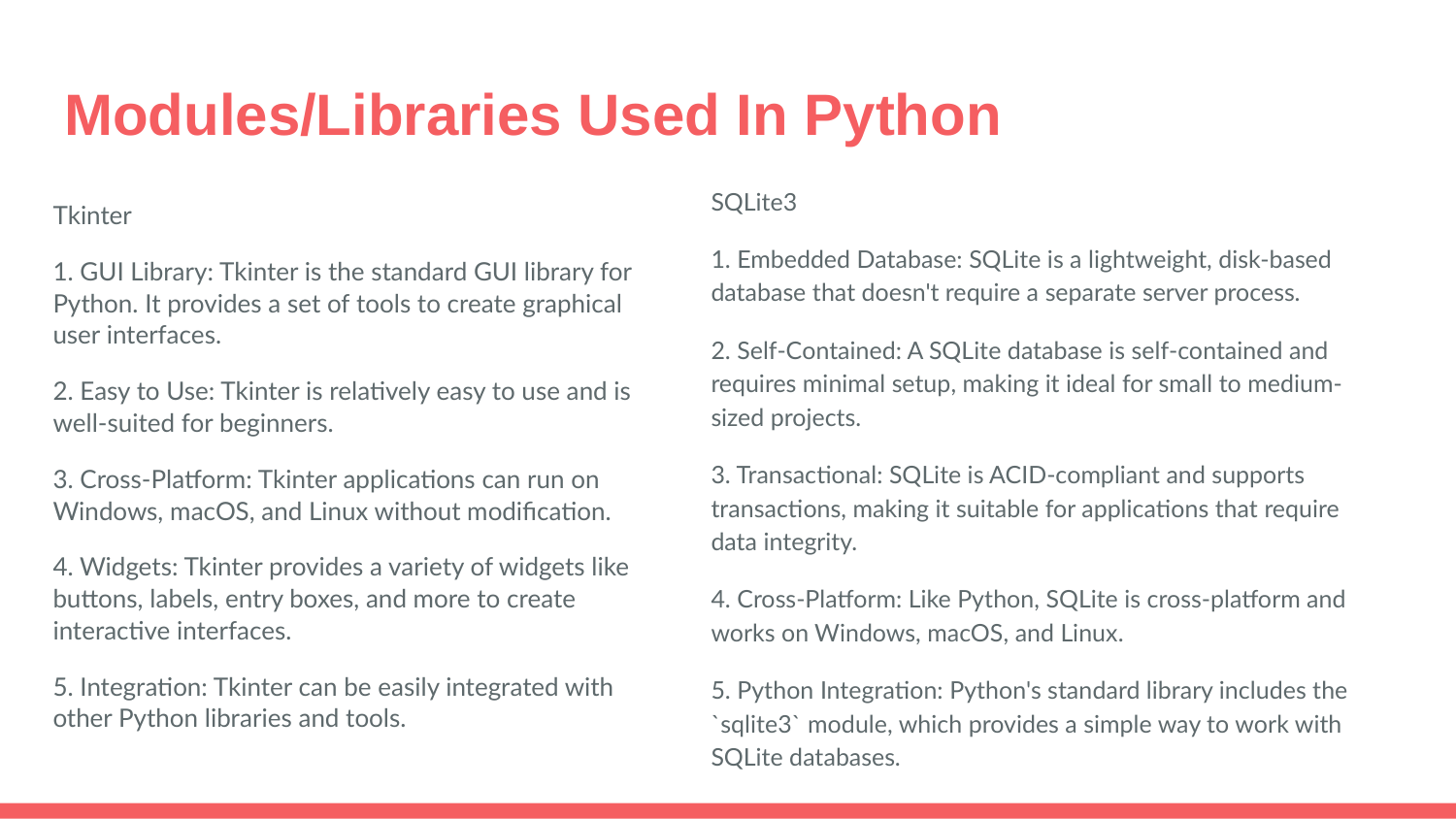

# Modules/Libraries Used In Python
SQLite3
1. Embedded Database: SQLite is a lightweight, disk-based database that doesn't require a separate server process.
2. Self-Contained: A SQLite database is self-contained and requires minimal setup, making it ideal for small to medium-sized projects.
3. Transactional: SQLite is ACID-compliant and supports transactions, making it suitable for applications that require data integrity.
4. Cross-Platform: Like Python, SQLite is cross-platform and works on Windows, macOS, and Linux.
5. Python Integration: Python's standard library includes the `sqlite3` module, which provides a simple way to work with SQLite databases.

Tkinter
1. GUI Library: Tkinter is the standard GUI library for Python. It provides a set of tools to create graphical user interfaces.
2. Easy to Use: Tkinter is relatively easy to use and is well-suited for beginners.
3. Cross-Platform: Tkinter applications can run on Windows, macOS, and Linux without modification.
4. Widgets: Tkinter provides a variety of widgets like buttons, labels, entry boxes, and more to create interactive interfaces.
5. Integration: Tkinter can be easily integrated with other Python libraries and tools.